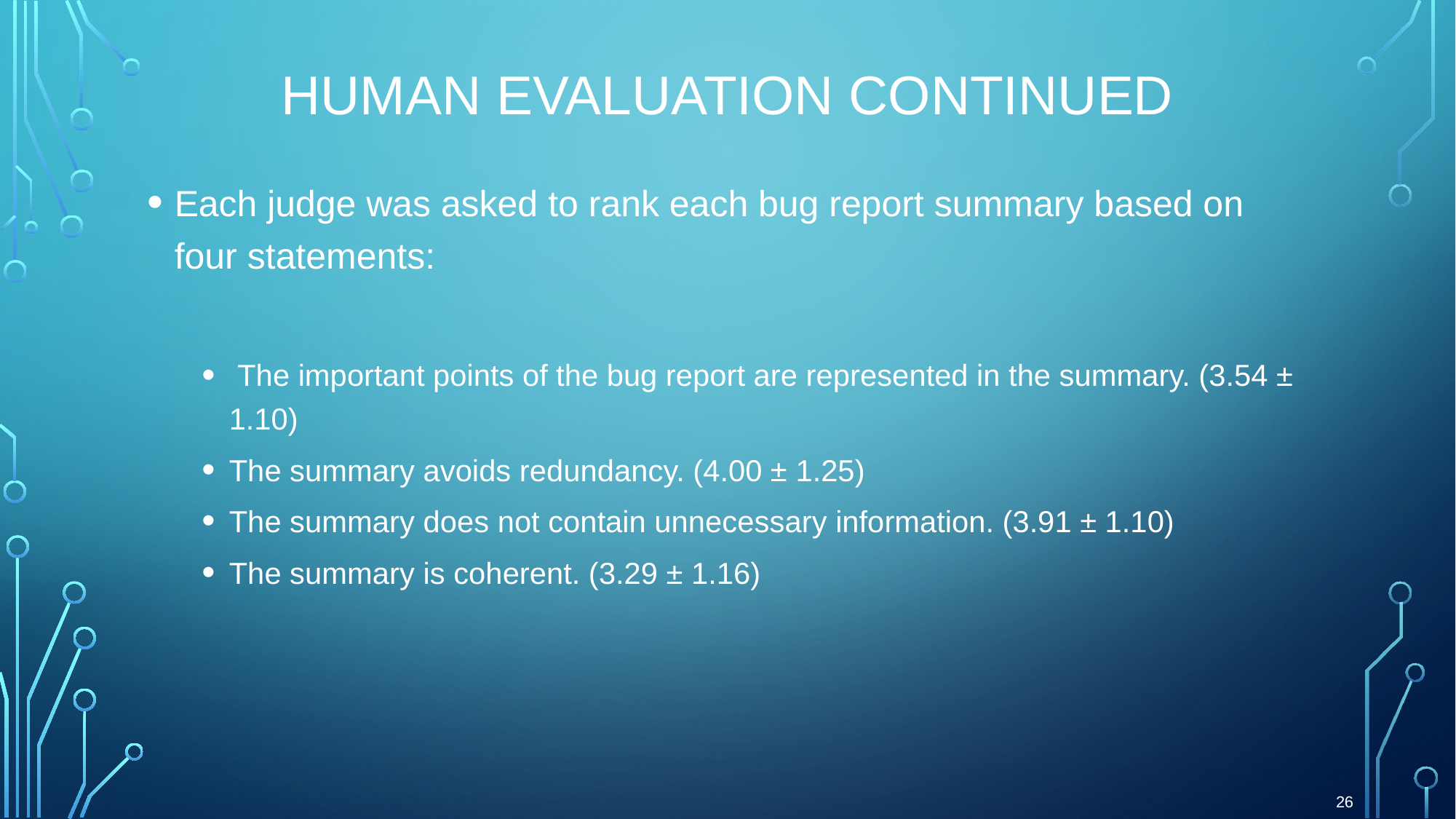

# Human evaluation continued
Each judge was asked to rank each bug report summary based on four statements:

 The important points of the bug report are represented in the summary. (3.54 ± 1.10)
The summary avoids redundancy. (4.00 ± 1.25)
The summary does not contain unnecessary information. (3.91 ± 1.10)
The summary is coherent. (3.29 ± 1.16)
26